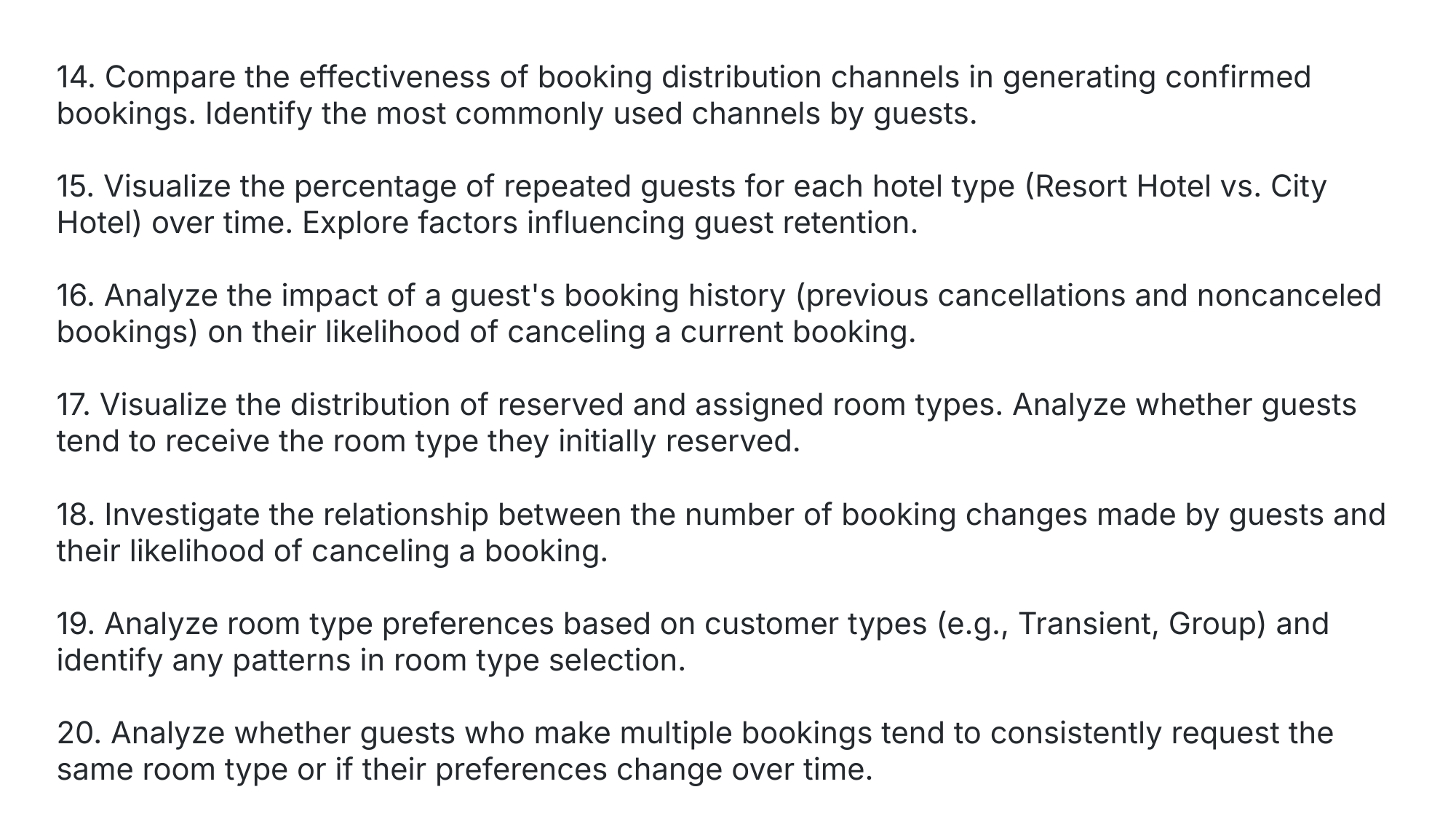

14. Compare the effectiveness of booking distribution channels in generating confirmed bookings. Identify the most commonly used channels by guests.

15. Visualize the percentage of repeated guests for each hotel type (Resort Hotel vs. City Hotel) over time. Explore factors influencing guest retention.

16. Analyze the impact of a guest's booking history (previous cancellations and noncanceled bookings) on their likelihood of canceling a current booking.

17. Visualize the distribution of reserved and assigned room types. Analyze whether guests tend to receive the room type they initially reserved.

18. Investigate the relationship between the number of booking changes made by guests and their likelihood of canceling a booking.

19. Analyze room type preferences based on customer types (e.g., Transient, Group) and identify any patterns in room type selection.

20. Analyze whether guests who make multiple bookings tend to consistently request the same room type or if their preferences change over time.